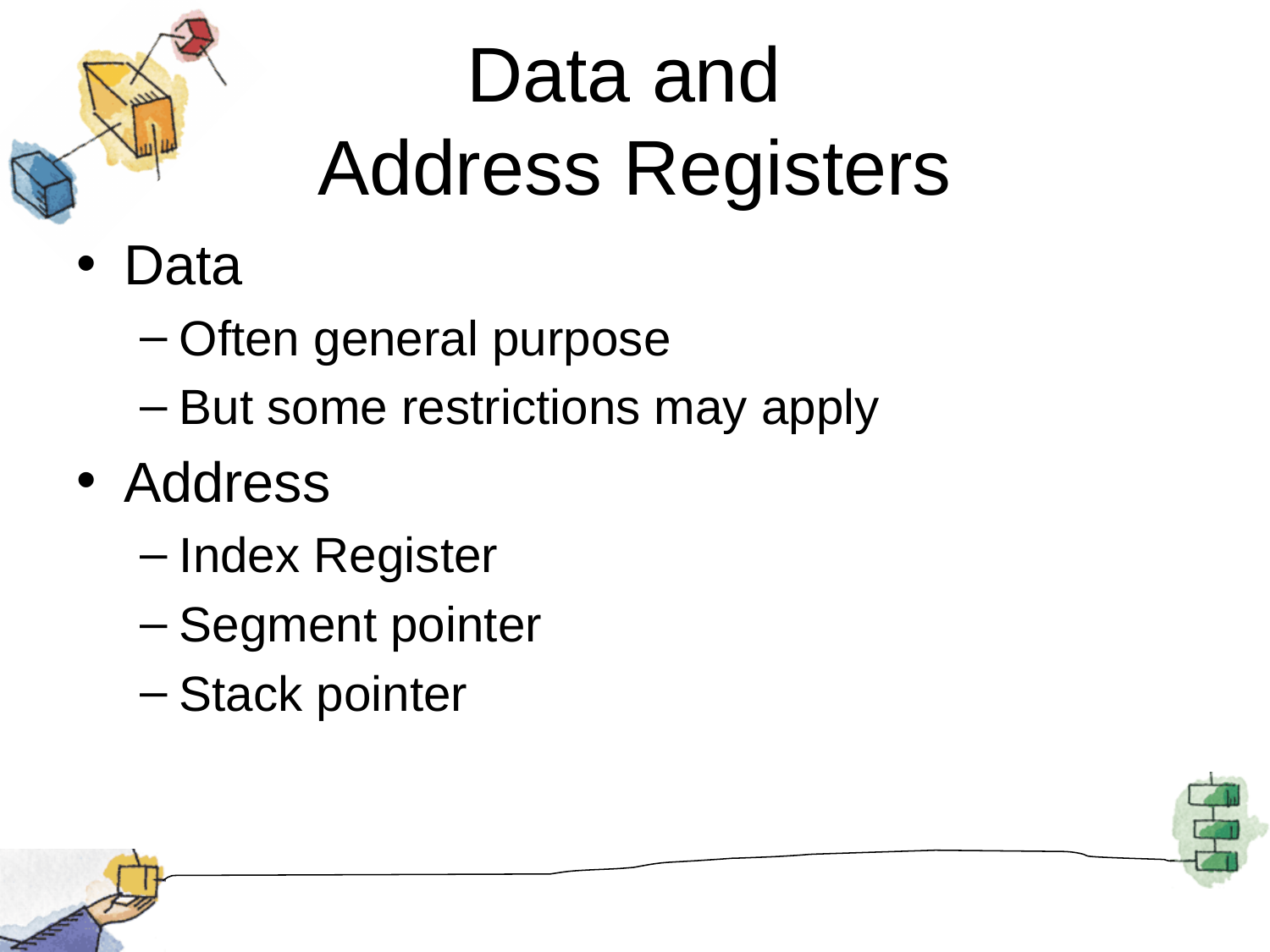

# Data and Address Registers
Data
Often general purpose
But some restrictions may apply
Address
Index Register
Segment pointer
Stack pointer